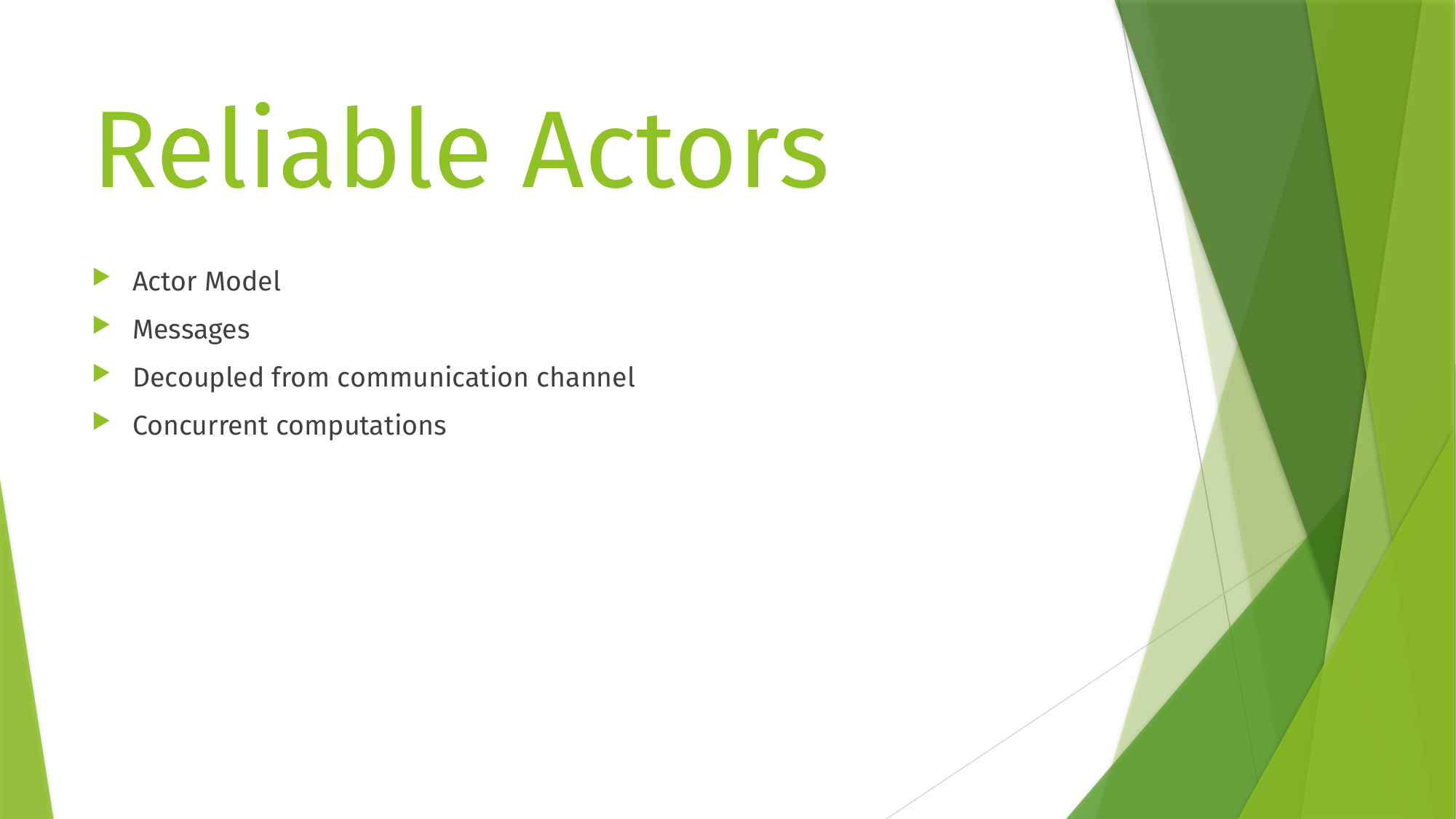

# Reliable Actors
Actor Model
Messages
Decoupled from communication channel
Concurrent computations